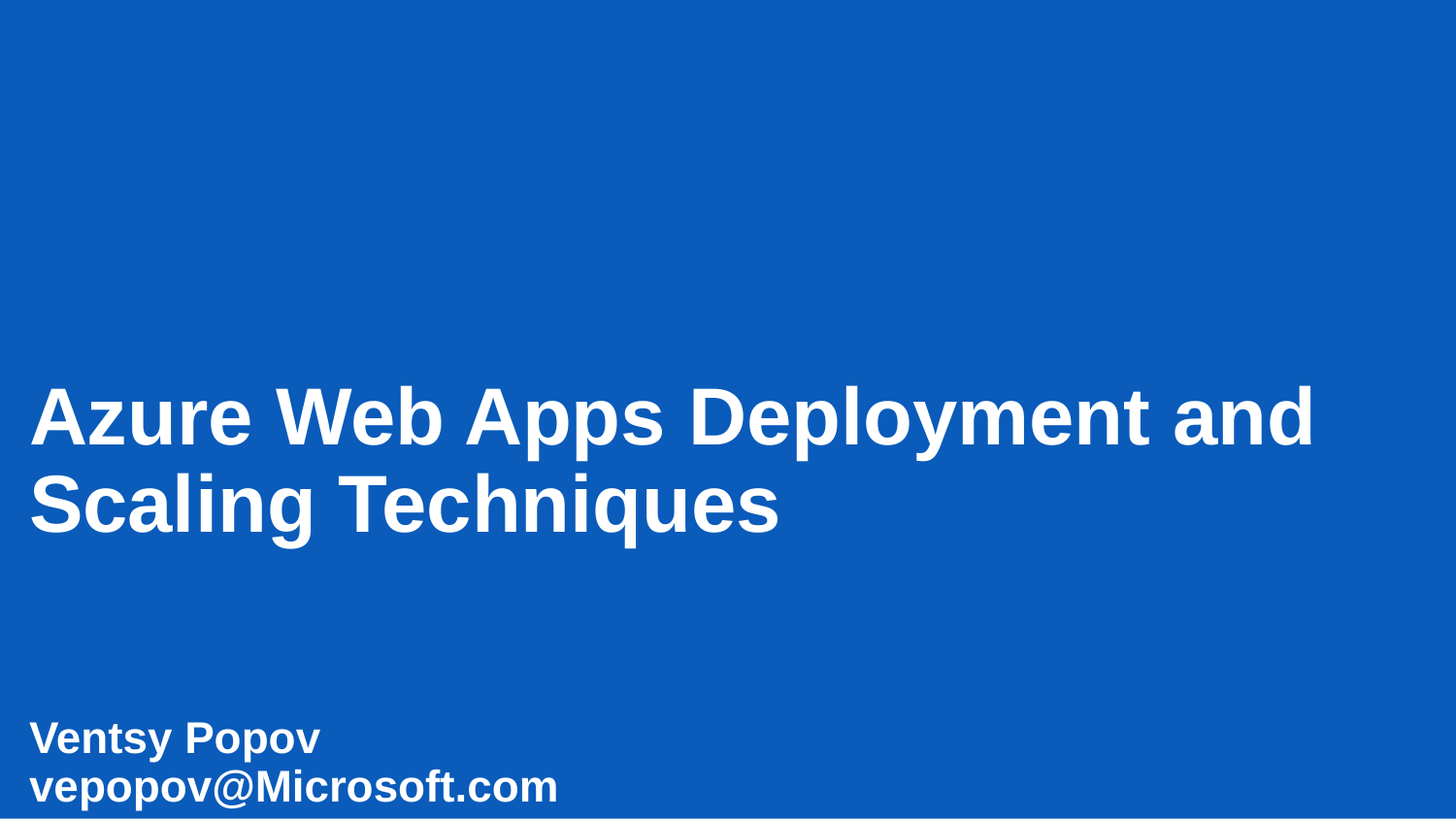

# Azure Web Apps Deployment and Scaling Techniques Ventsy Popov vepopov@Microsoft.com